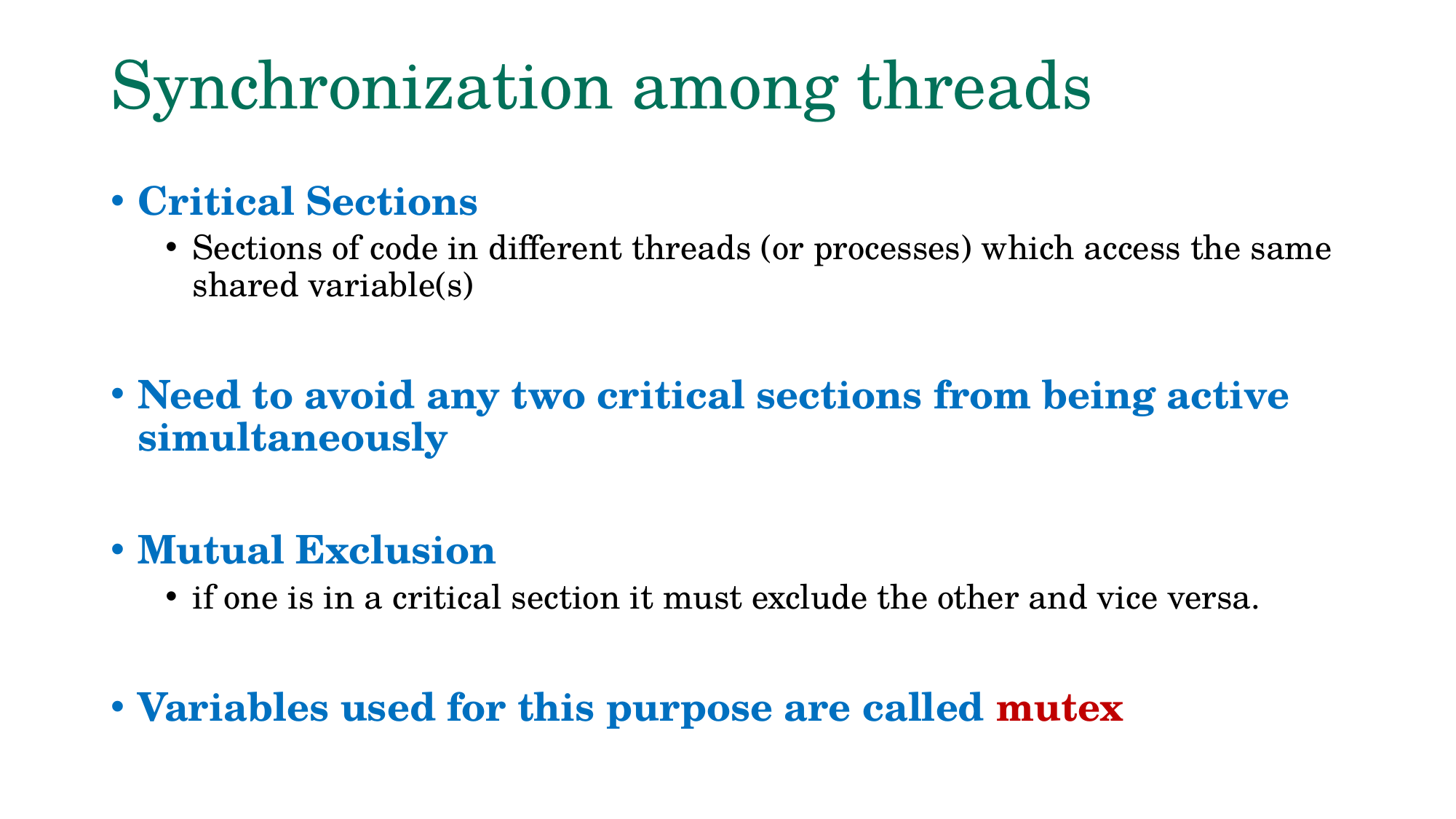

# Synchronization among threads
Critical Sections
Sections of code in different threads (or processes) which access the same shared variable(s)

Need to avoid any two critical sections from being active simultaneously

Mutual Exclusion
if one is in a critical section it must exclude the other and vice versa.

Variables used for this purpose are called mutex